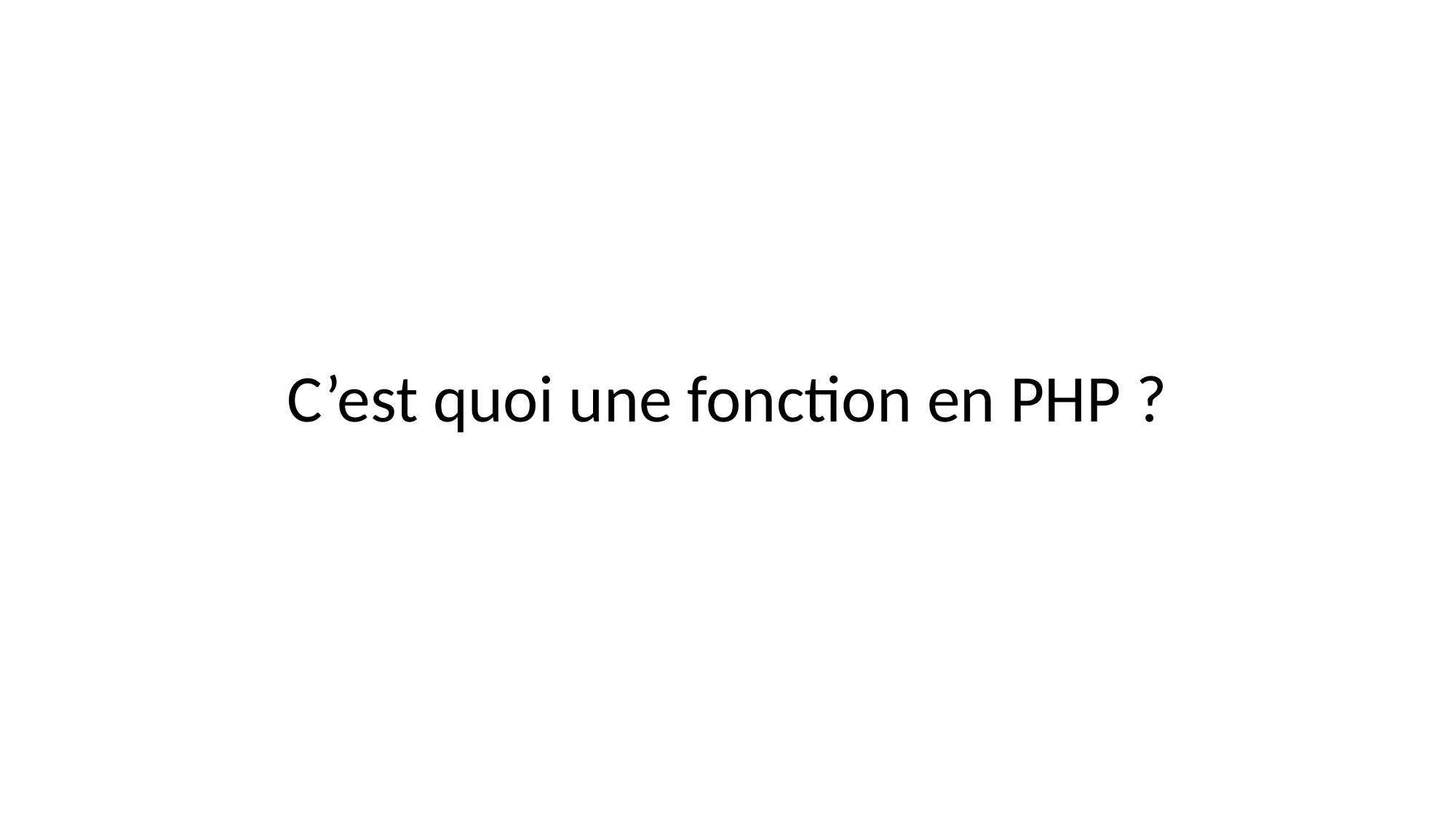

# C’est quoi une fonction en PHP ?